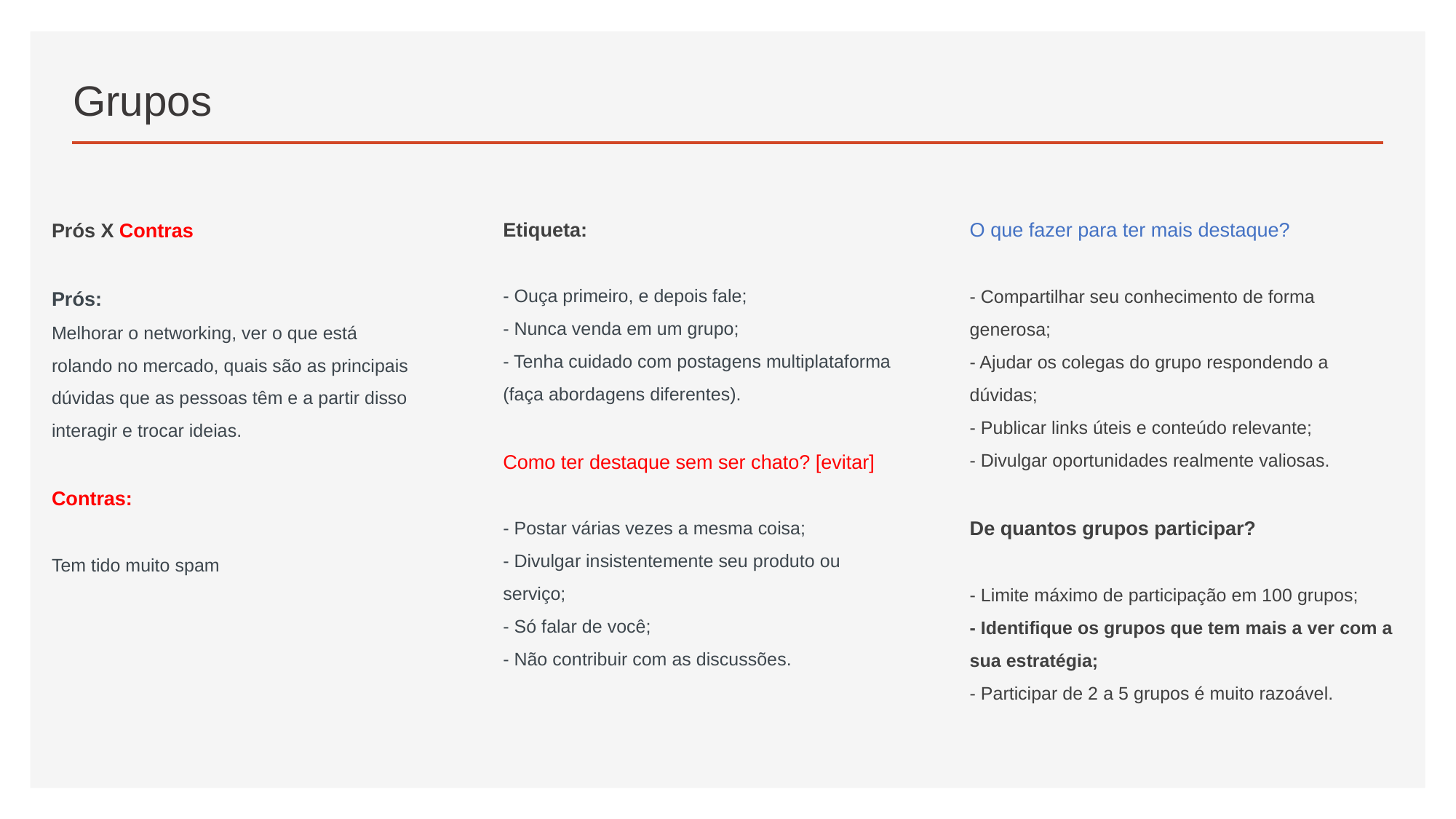

# Grupos
O que fazer para ter mais destaque?
- Compartilhar seu conhecimento de forma generosa;
- Ajudar os colegas do grupo respondendo a dúvidas;
- Publicar links úteis e conteúdo relevante;
- Divulgar oportunidades realmente valiosas.
De quantos grupos participar?
- Limite máximo de participação em 100 grupos;
- Identifique os grupos que tem mais a ver com a sua estratégia;
- Participar de 2 a 5 grupos é muito razoável.

Etiqueta:
- Ouça primeiro, e depois fale;
- Nunca venda em um grupo;
- Tenha cuidado com postagens multiplataforma (faça abordagens diferentes).
Como ter destaque sem ser chato? [evitar]
- Postar várias vezes a mesma coisa;
- Divulgar insistentemente seu produto ou serviço;
- Só falar de você;
- Não contribuir com as discussões.

Prós X Contras
Prós:
Melhorar o networking, ver o que está rolando no mercado, quais são as principais dúvidas que as pessoas têm e a partir disso interagir e trocar ideias.
Contras:
Tem tido muito spam